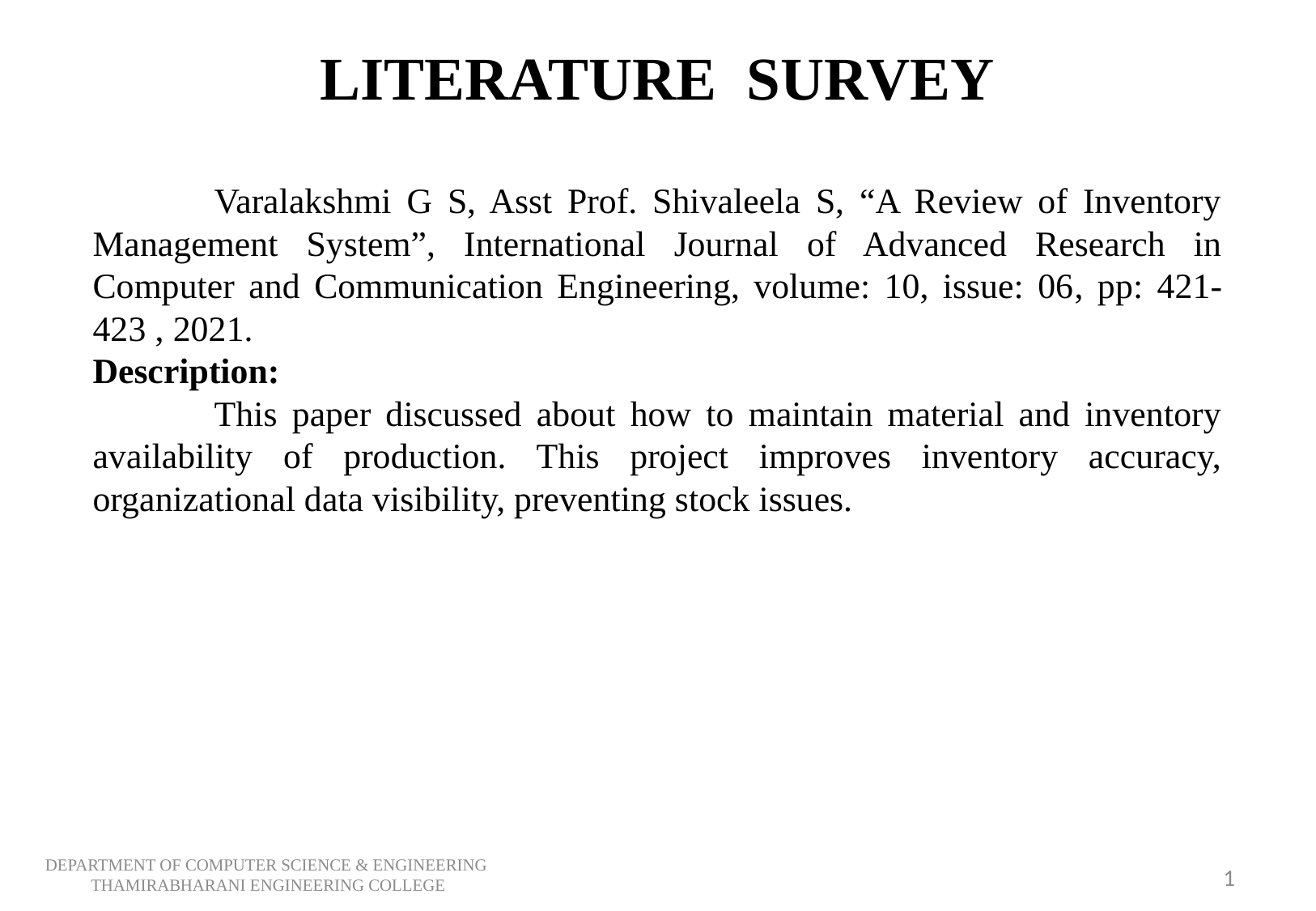

# LITERATURE  SURVEY
	Varalakshmi G S, Asst Prof. Shivaleela S, “A Review of Inventory Management System”, International Journal of Advanced Research in Computer and Communication Engineering, volume: 10, issue: 06, pp: 421-423 , 2021.
Description:
	This paper discussed about how to maintain material and inventory availability of production. This project improves inventory accuracy, organizational data visibility, preventing stock issues.

DEPARTMENT OF COMPUTER SCIENCE & ENGINEERING
THAMIRABHARANI ENGINEERING COLLEGE
1